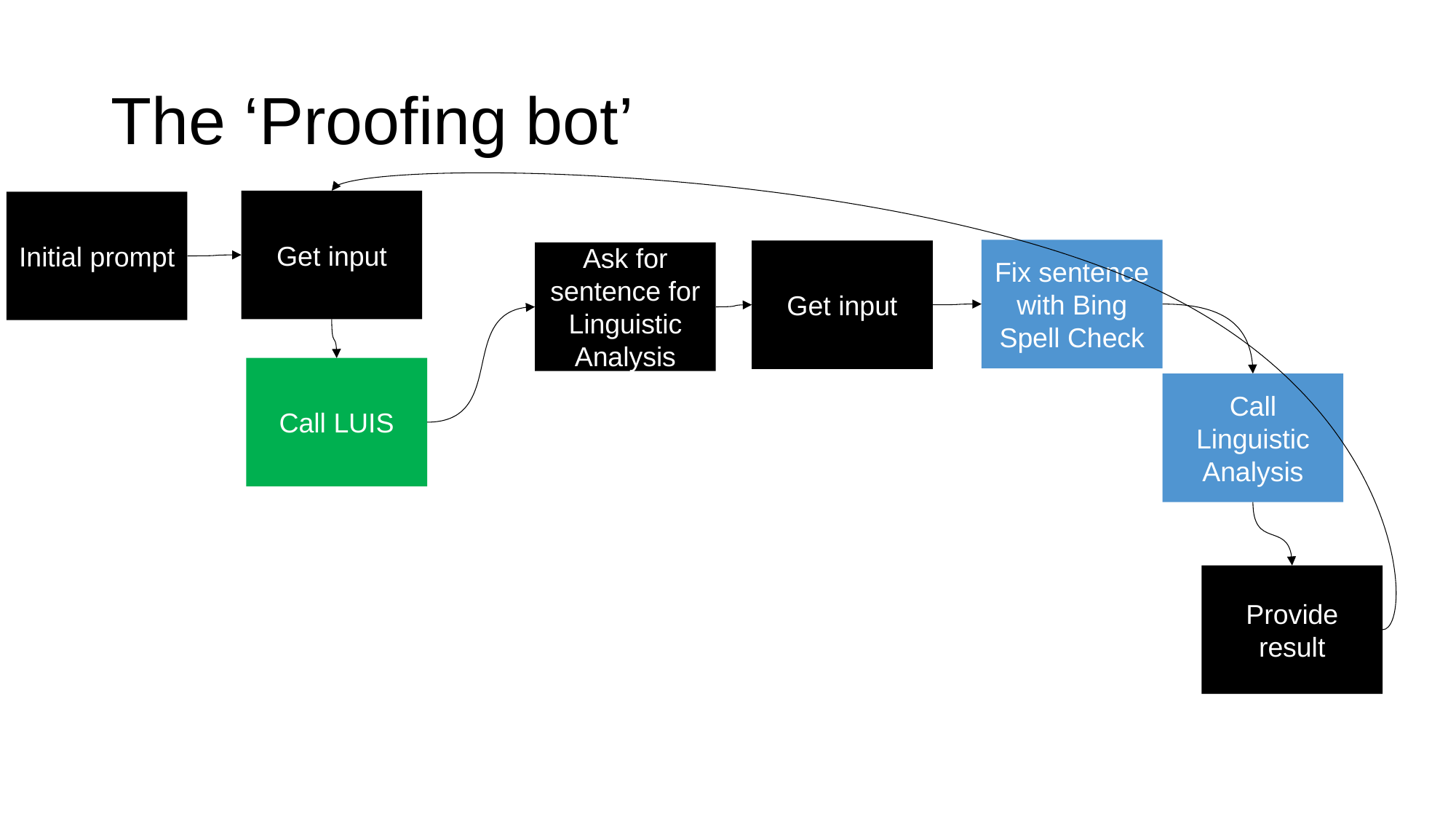

# The ‘Proofing bot’
Get input
Initial prompt
Fix sentence with Bing Spell Check
Get input
Ask for sentence for Linguistic Analysis
Call LUIS
Call Linguistic Analysis
Provide result